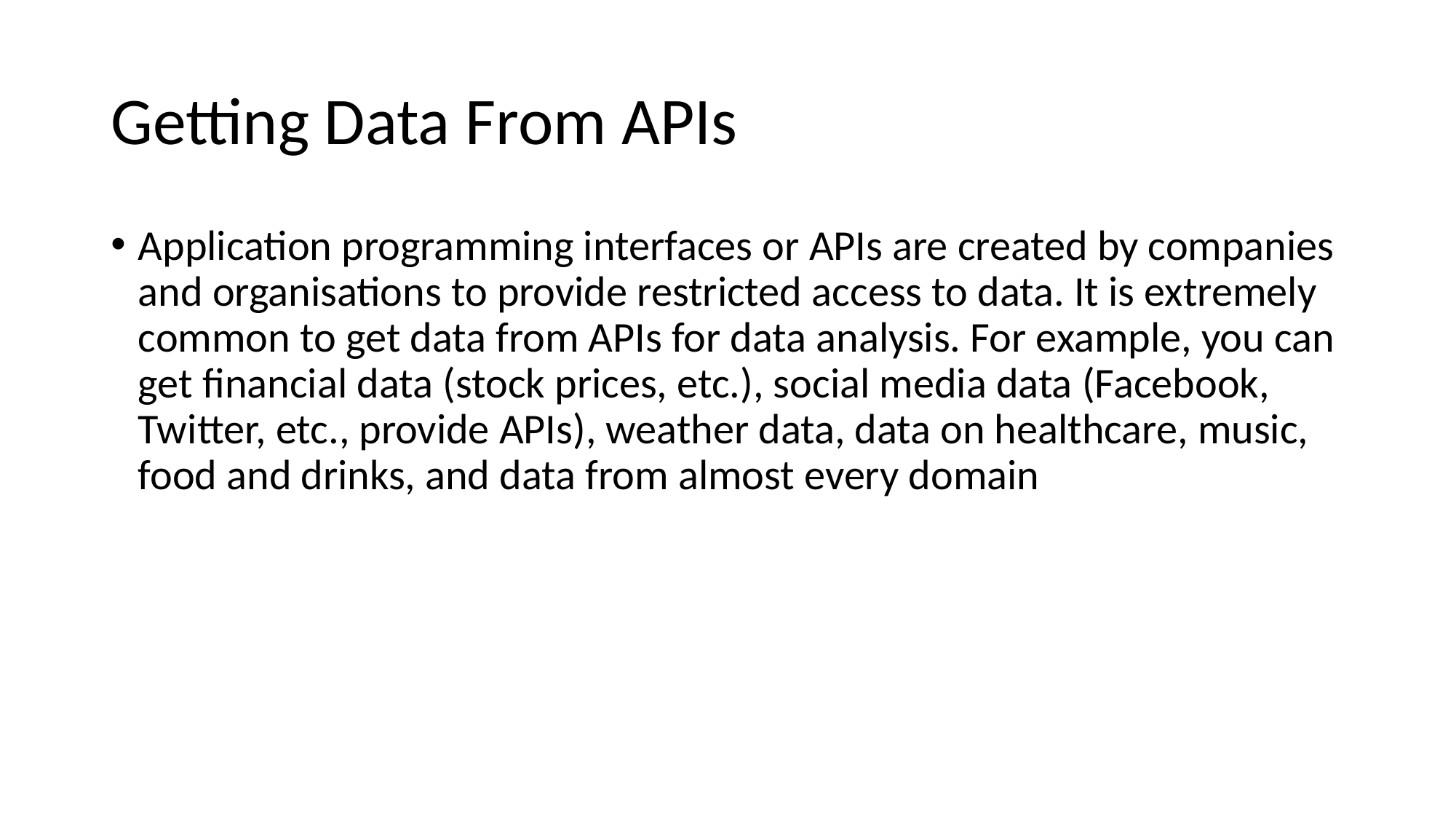

# Getting Data From APIs
Application programming interfaces or APIs are created by companies and organisations to provide restricted access to data. It is extremely common to get data from APIs for data analysis. For example, you can get financial data (stock prices, etc.), social media data (Facebook, Twitter, etc., provide APIs), weather data, data on healthcare, music, food and drinks, and data from almost every domain